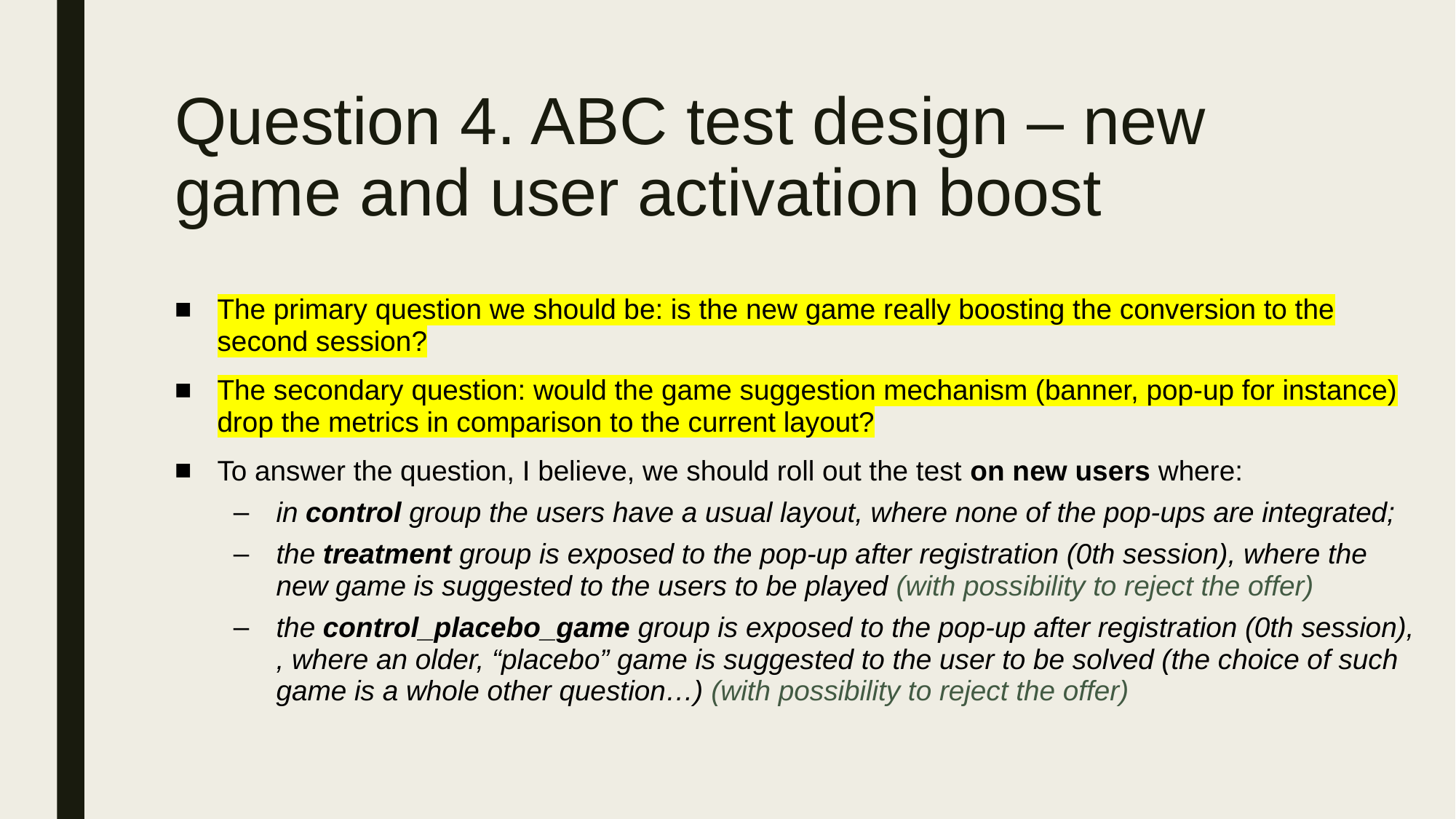

# Question 4. ABC test design – new game and user activation boost
The primary question we should be: is the new game really boosting the conversion to the second session?
The secondary question: would the game suggestion mechanism (banner, pop-up for instance) drop the metrics in comparison to the current layout?
To answer the question, I believe, we should roll out the test on new users where:
in control group the users have a usual layout, where none of the pop-ups are integrated;
the treatment group is exposed to the pop-up after registration (0th session), where the new game is suggested to the users to be played (with possibility to reject the offer)
the control_placebo_game group is exposed to the pop-up after registration (0th session), , where an older, “placebo” game is suggested to the user to be solved (the choice of such game is a whole other question…) (with possibility to reject the offer)